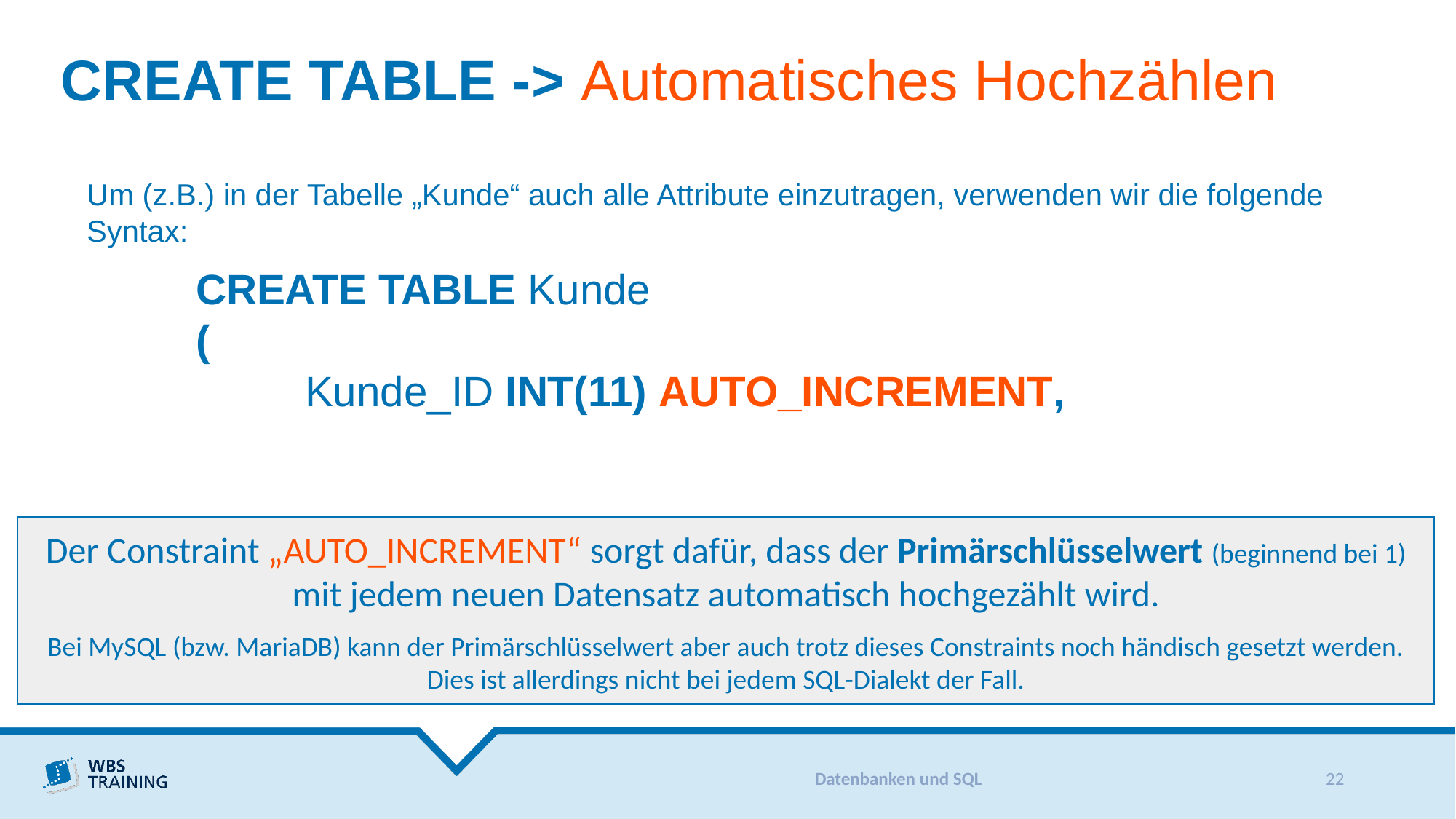

# CREATE TABLE -> Automatisches Hochzählen
Um (z.B.) in der Tabelle „Kunde“ auch alle Attribute einzutragen, verwenden wir die folgende Syntax:

	CREATE TABLE Kunde
	(
		Kunde_ID INT(11) AUTO_INCREMENT,

Der Constraint „AUTO_INCREMENT“ sorgt dafür, dass der Primärschlüsselwert (beginnend bei 1) mit jedem neuen Datensatz automatisch hochgezählt wird.

Bei MySQL (bzw. MariaDB) kann der Primärschlüsselwert aber auch trotz dieses Constraints noch händisch gesetzt werden. Dies ist allerdings nicht bei jedem SQL-Dialekt der Fall.
Datenbanken und SQL
22